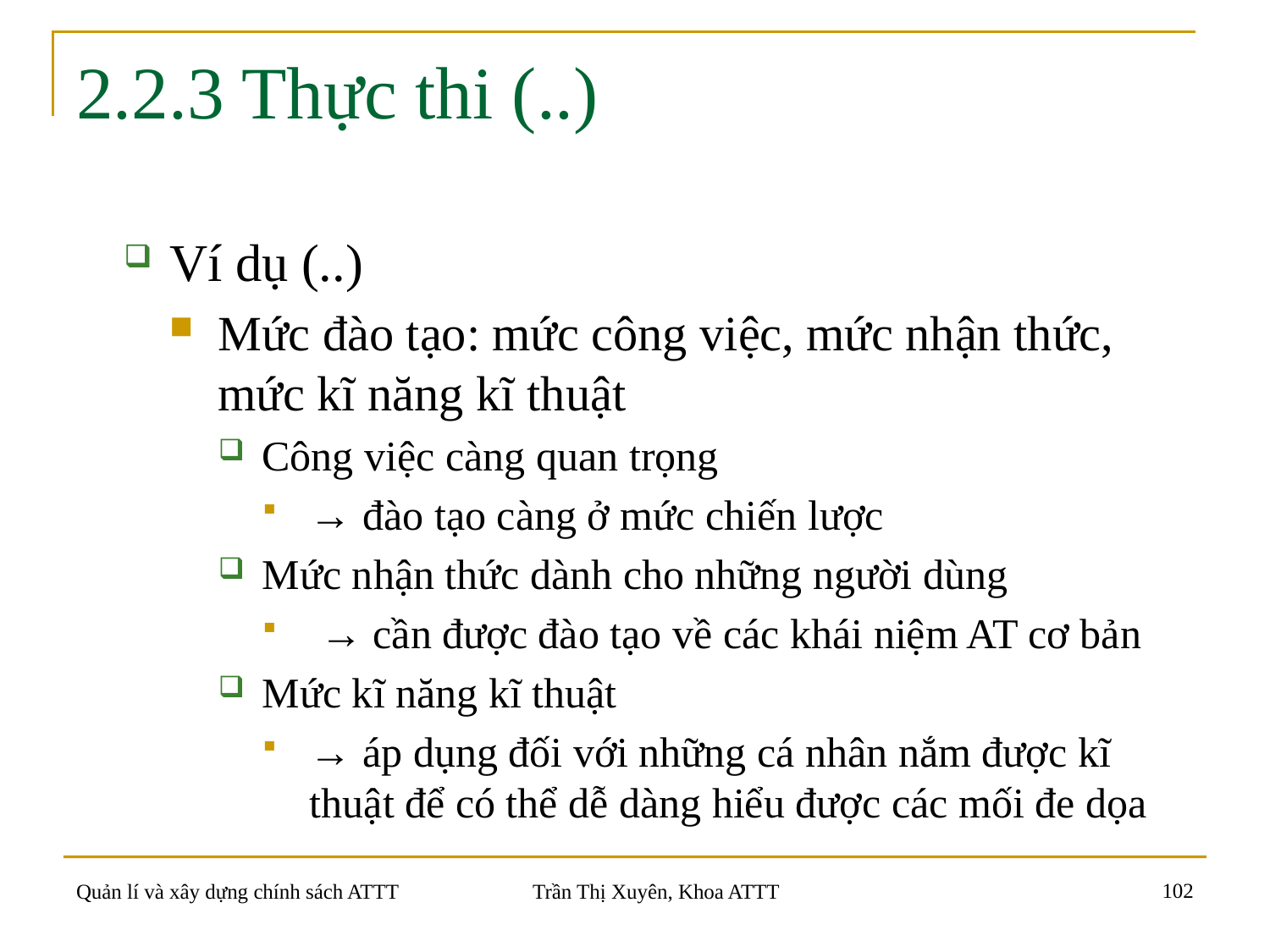

# 2.2.3 Thực thi (..)
Ví dụ (..)
Mức đào tạo: mức công việc, mức nhận thức, mức kĩ năng kĩ thuật
Công việc càng quan trọng
→ đào tạo càng ở mức chiến lược
Mức nhận thức dành cho những người dùng
 → cần được đào tạo về các khái niệm AT cơ bản
Mức kĩ năng kĩ thuật
→ áp dụng đối với những cá nhân nắm được kĩ thuật để có thể dễ dàng hiểu được các mối đe dọa
102
Quản lí và xây dựng chính sách ATTT
Trần Thị Xuyên, Khoa ATTT